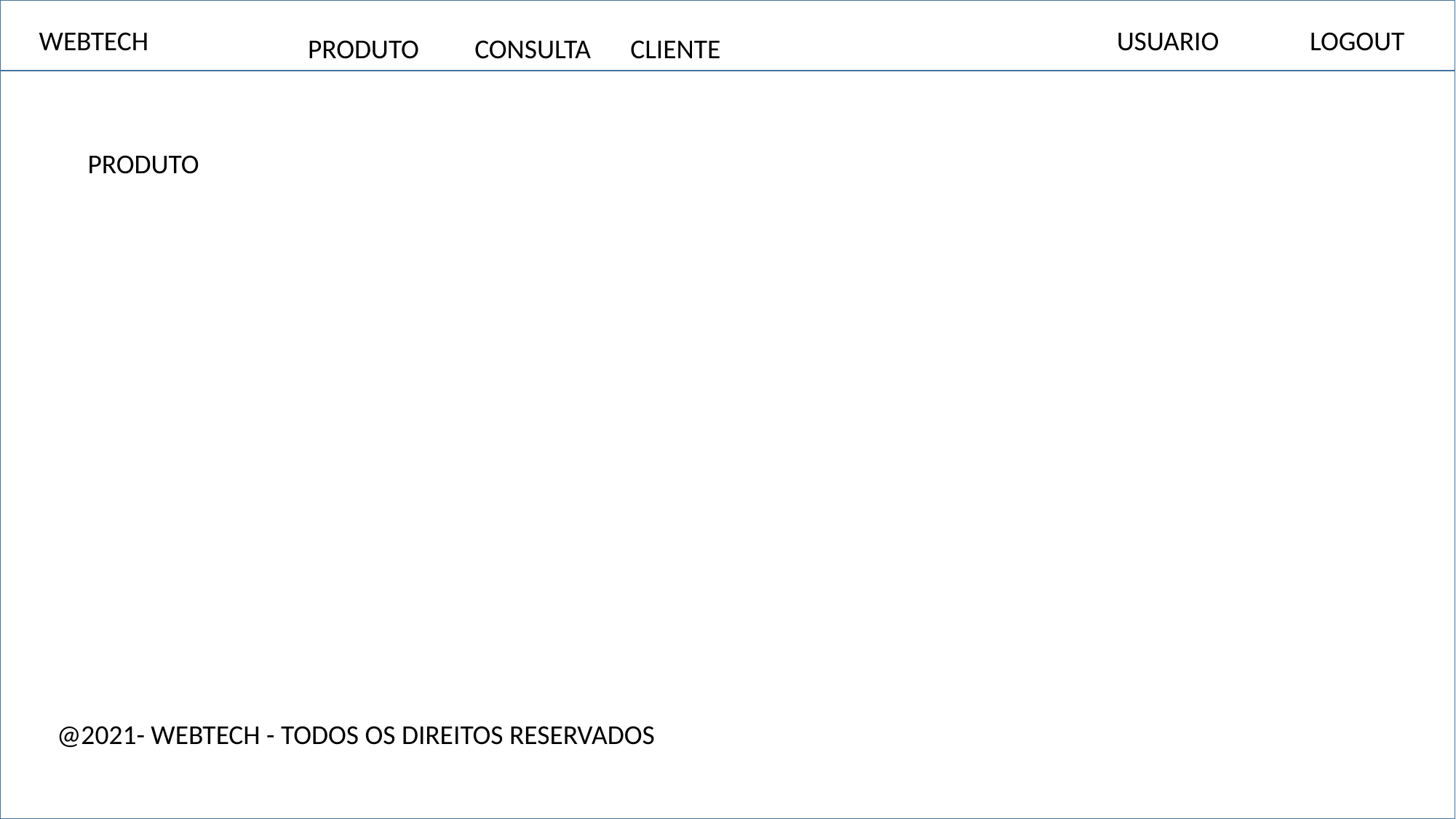

WEBTECH
USUARIO
LOGOUT
PRODUTO
CONSULTA
CLIENTE
PRODUTO
@2021- WEBTECH - TODOS OS DIREITOS RESERVADOS